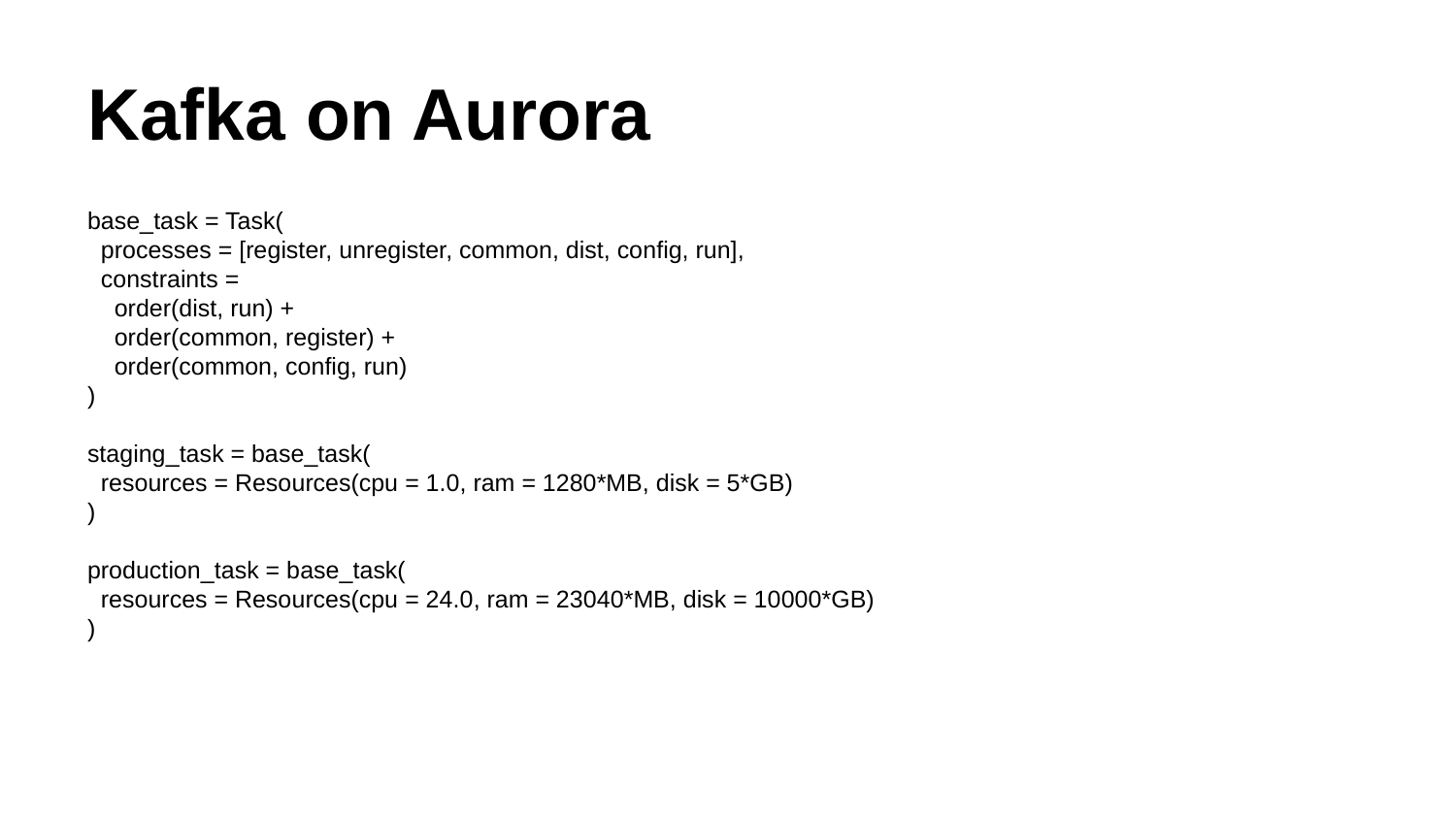

# Kafka on Aurora
base_task = Task(
  processes = [register, unregister, common, dist, config, run],
  constraints =
    order(dist, run) +
    order(common, register) +
    order(common, config, run)
)
staging_task = base_task(
  resources = Resources(cpu = 1.0, ram = 1280*MB, disk = 5*GB)
)
production_task = base_task(
  resources = Resources(cpu = 24.0, ram = 23040*MB, disk = 10000*GB)
)